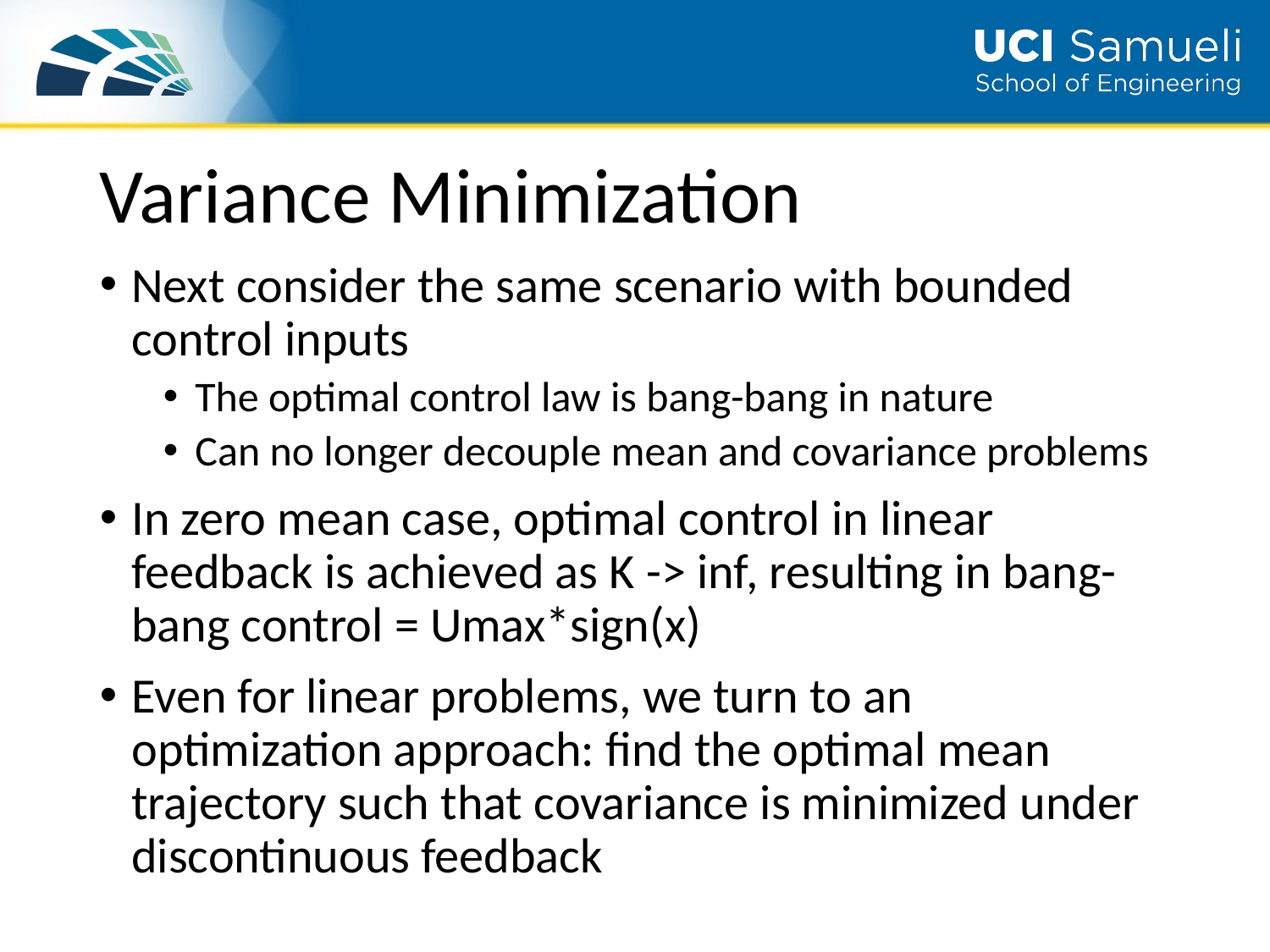

# Variance Minimization
Next consider the same scenario with bounded control inputs
The optimal control law is bang-bang in nature
Can no longer decouple mean and covariance problems
In zero mean case, optimal control in linear feedback is achieved as K -> inf, resulting in bang-bang control = Umax*sign(x)
Even for linear problems, we turn to an optimization approach: find the optimal mean trajectory such that covariance is minimized under discontinuous feedback